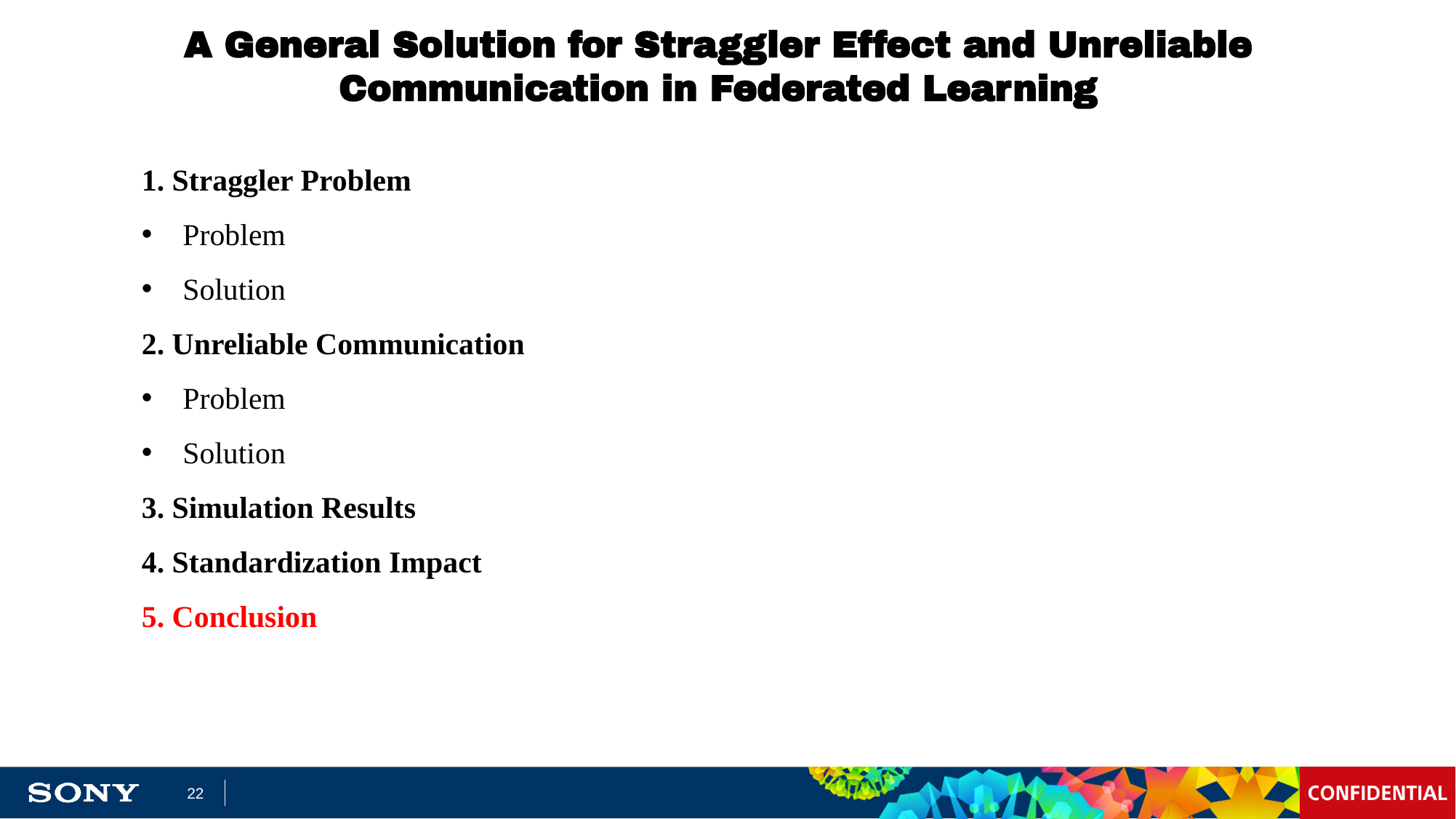

A General Solution for Straggler Effect and Unreliable Communication in Federated Learning
1. Straggler Problem
Problem
Solution
2. Unreliable Communication
Problem
Solution
3. Simulation Results
4. Standardization Impact
5. Conclusion